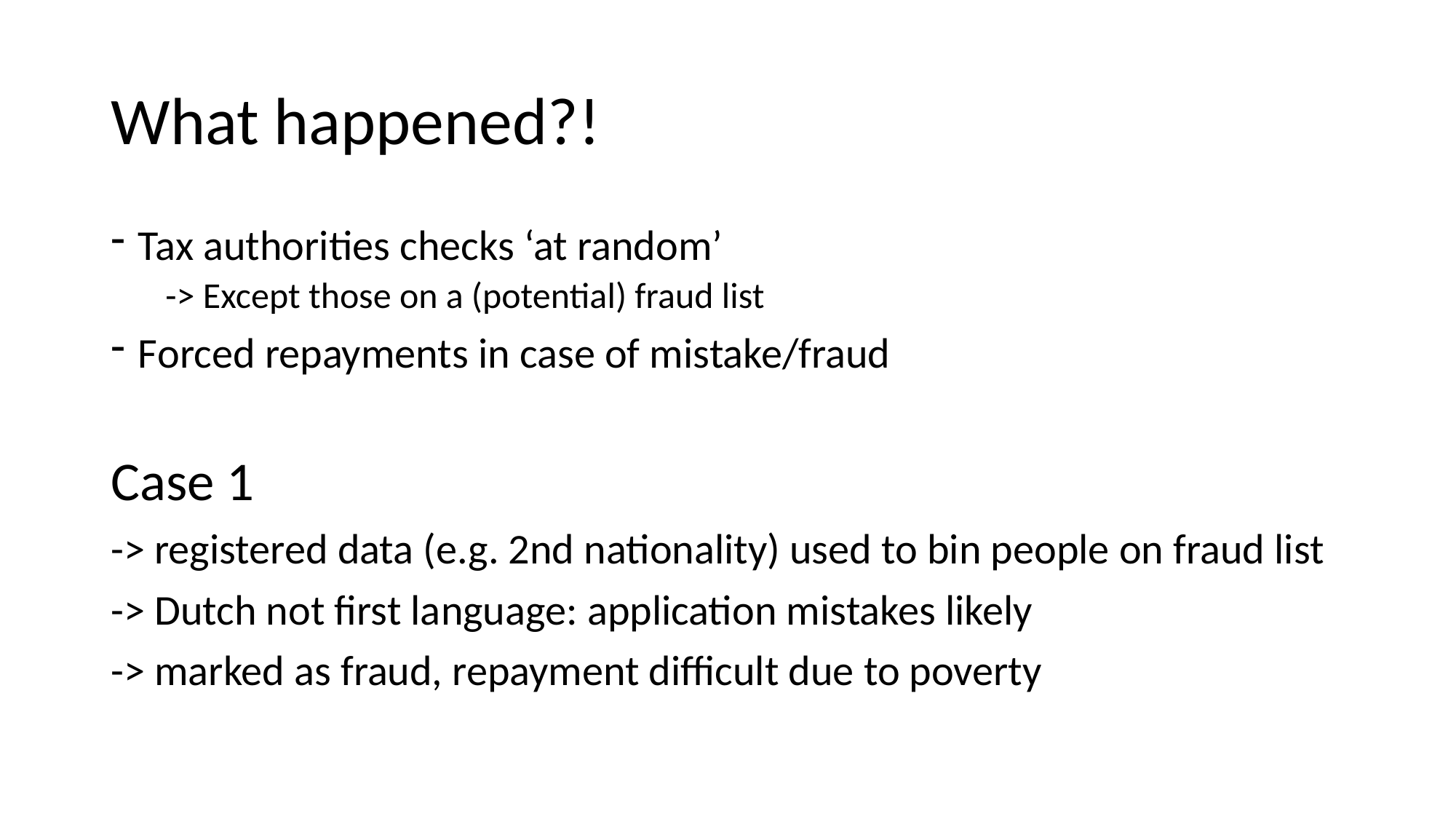

# What happened?!
Tax authorities checks ‘at random’
-> Except those on a (potential) fraud list
Forced repayments in case of mistake/fraud

Case 1
-> registered data (e.g. 2nd nationality) used to bin people on fraud list
-> Dutch not first language: application mistakes likely
-> marked as fraud, repayment difficult due to poverty